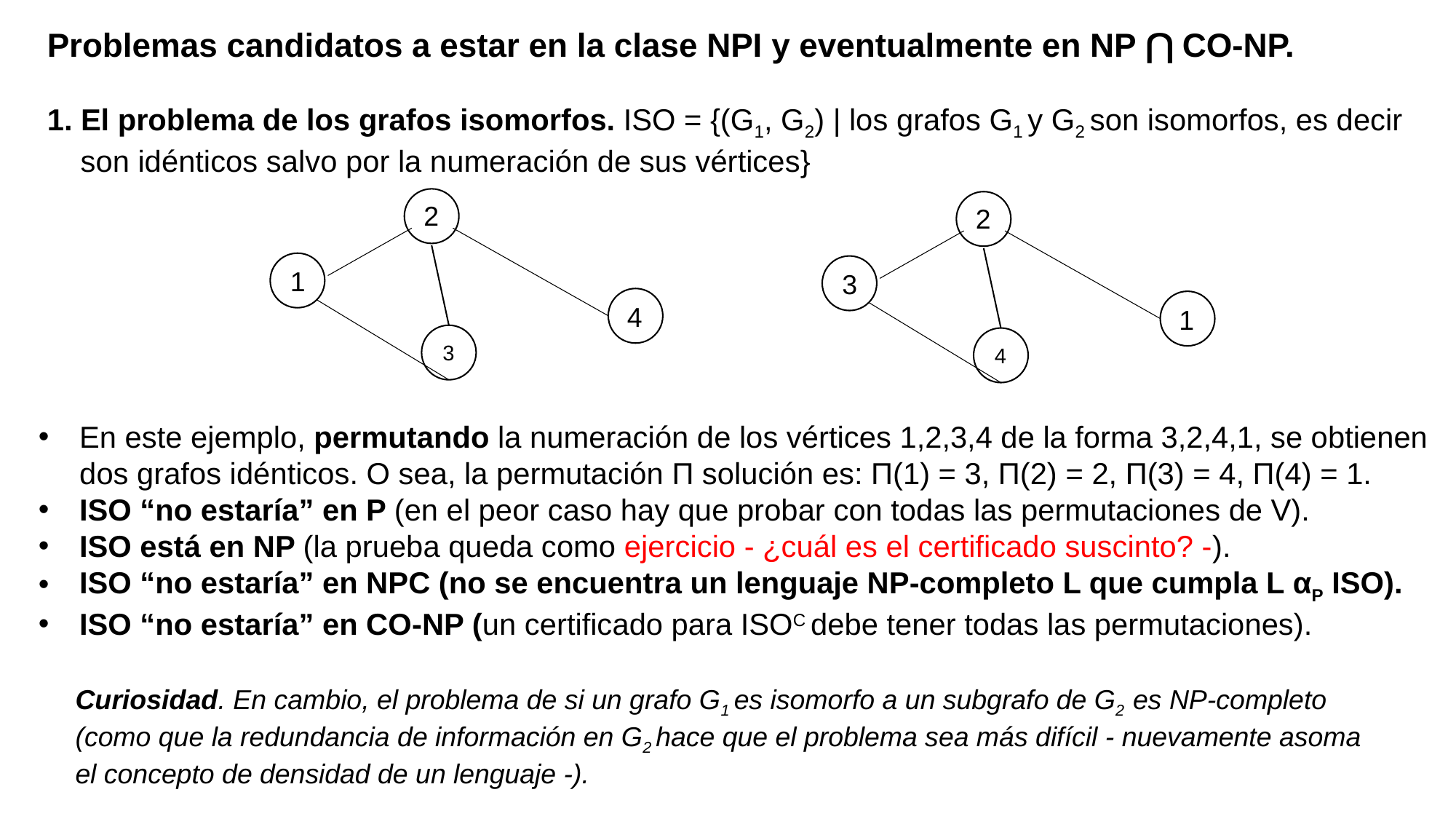

Problemas candidatos a estar en la clase NPI y eventualmente en NP ⋂ CO-NP.

1. El problema de los grafos isomorfos. ISO = {(G1, G2) | los grafos G1 y G2 son isomorfos, es decir
    son idénticos salvo por la numeración de sus vértices}

2
2
1
1
1
3

4
1

3
4
En este ejemplo, permutando la numeración de los vértices 1,2,3,4 de la forma 3,2,4,1, se obtienen dos grafos idénticos. O sea, la permutación П solución es: П(1) = 3, П(2) = 2, П(3) = 4, П(4) = 1.
ISO “no estaría” en P (en el peor caso hay que probar con todas las permutaciones de V).
ISO está en NP (la prueba queda como ejercicio - ¿cuál es el certificado suscinto? -).
ISO “no estaría” en NPC (no se encuentra un lenguaje NP-completo L que cumpla L αP ISO).
ISO “no estaría” en CO-NP (un certificado para ISOC debe tener todas las permutaciones).
Curiosidad. En cambio, el problema de si un grafo G1 es isomorfo a un subgrafo de G2  es NP-completo
(como que la redundancia de información en G2 hace que el problema sea más difícil - nuevamente asoma
el concepto de densidad de un lenguaje -).